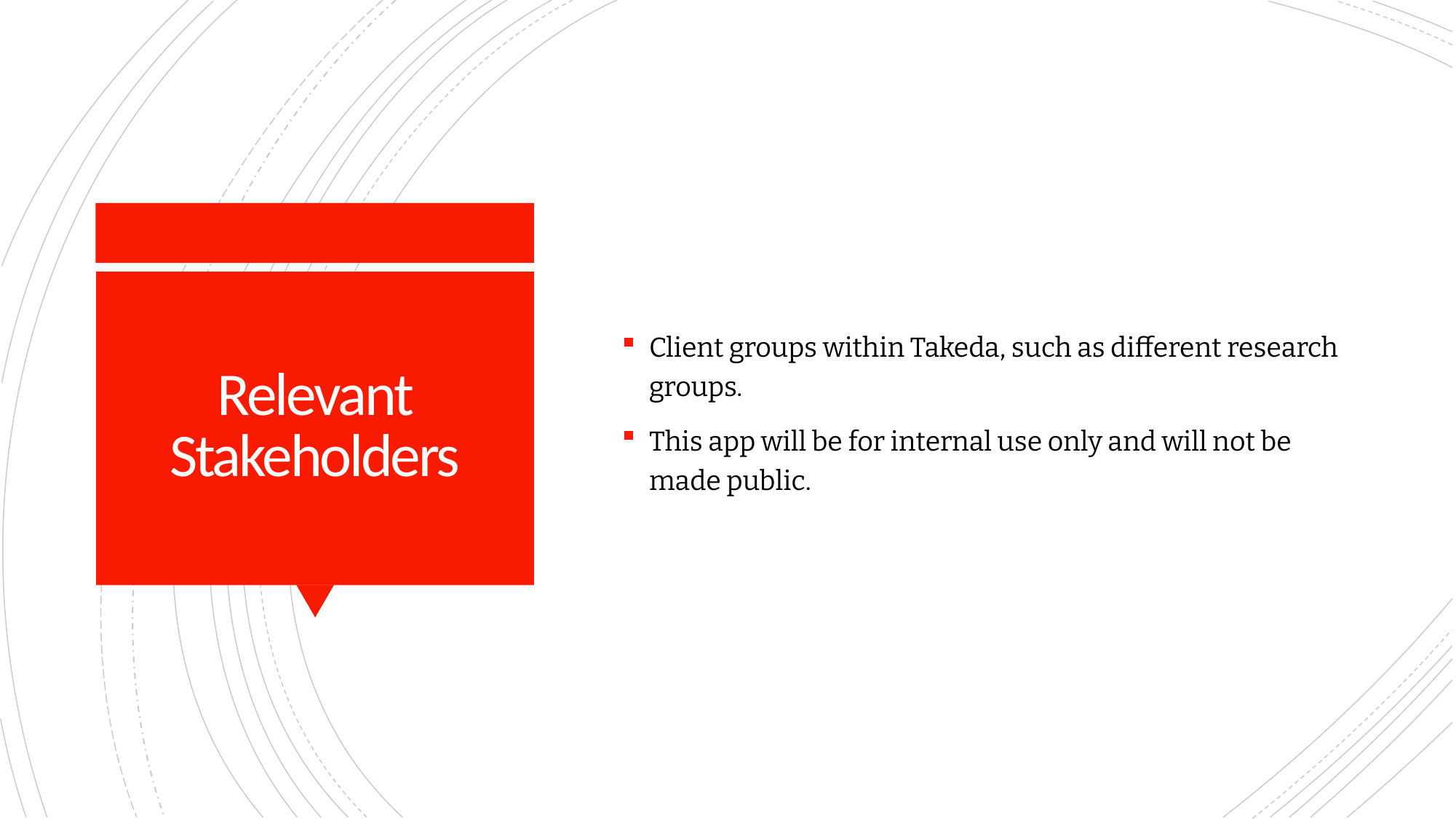

Client groups within Takeda, such as different research groups.
This app will be for internal use only and will not be made public.
# Relevant Stakeholders